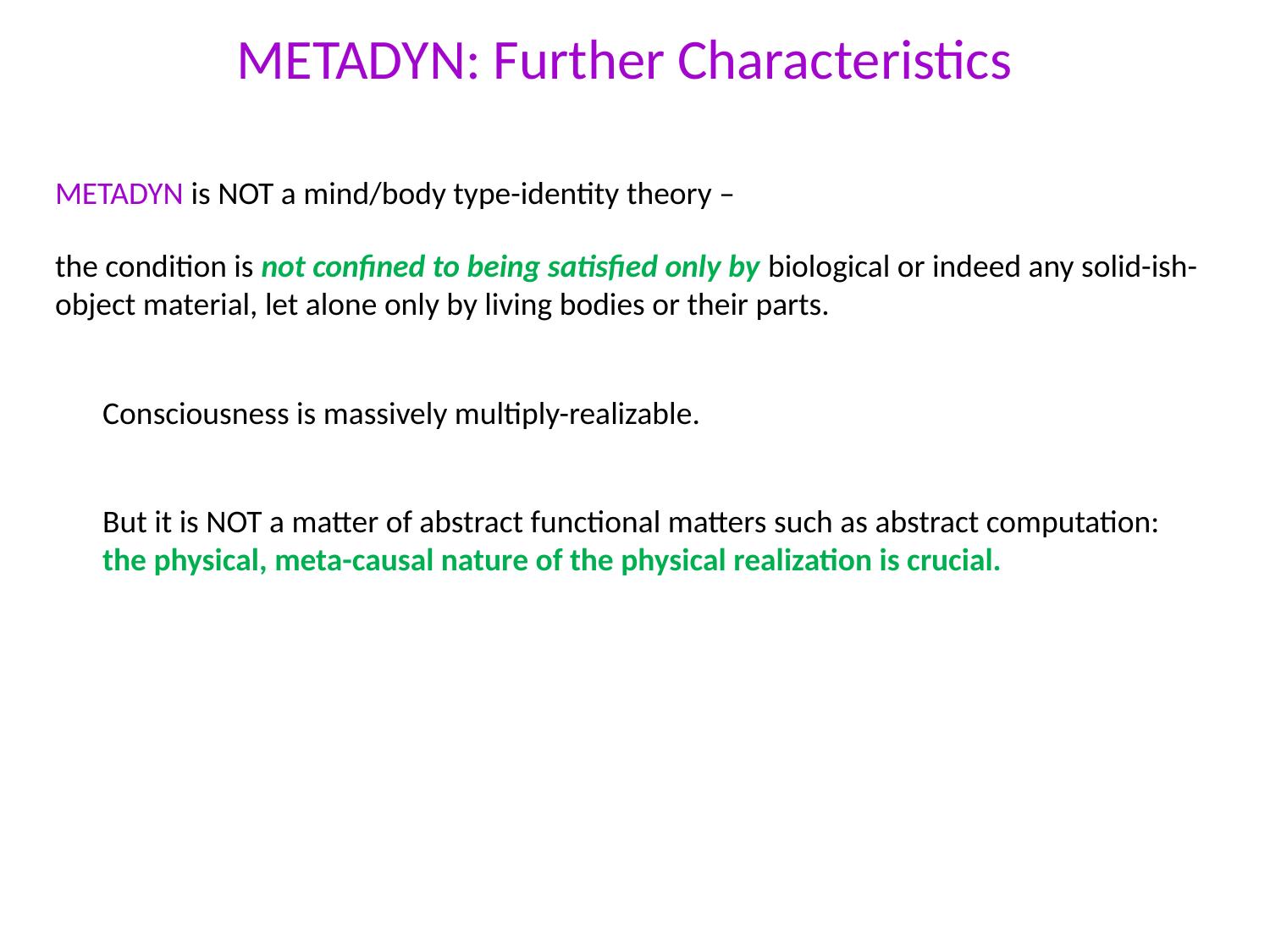

# METADYN: Further Characteristics
METADYN is NOT a mind/body type-identity theory –
the condition is not confined to being satisfied only by biological or indeed any solid-ish-object material, let alone only by living bodies or their parts.
Consciousness is massively multiply-realizable.
But it is NOT a matter of abstract functional matters such as abstract computation:
the physical, meta-causal nature of the physical realization is crucial.